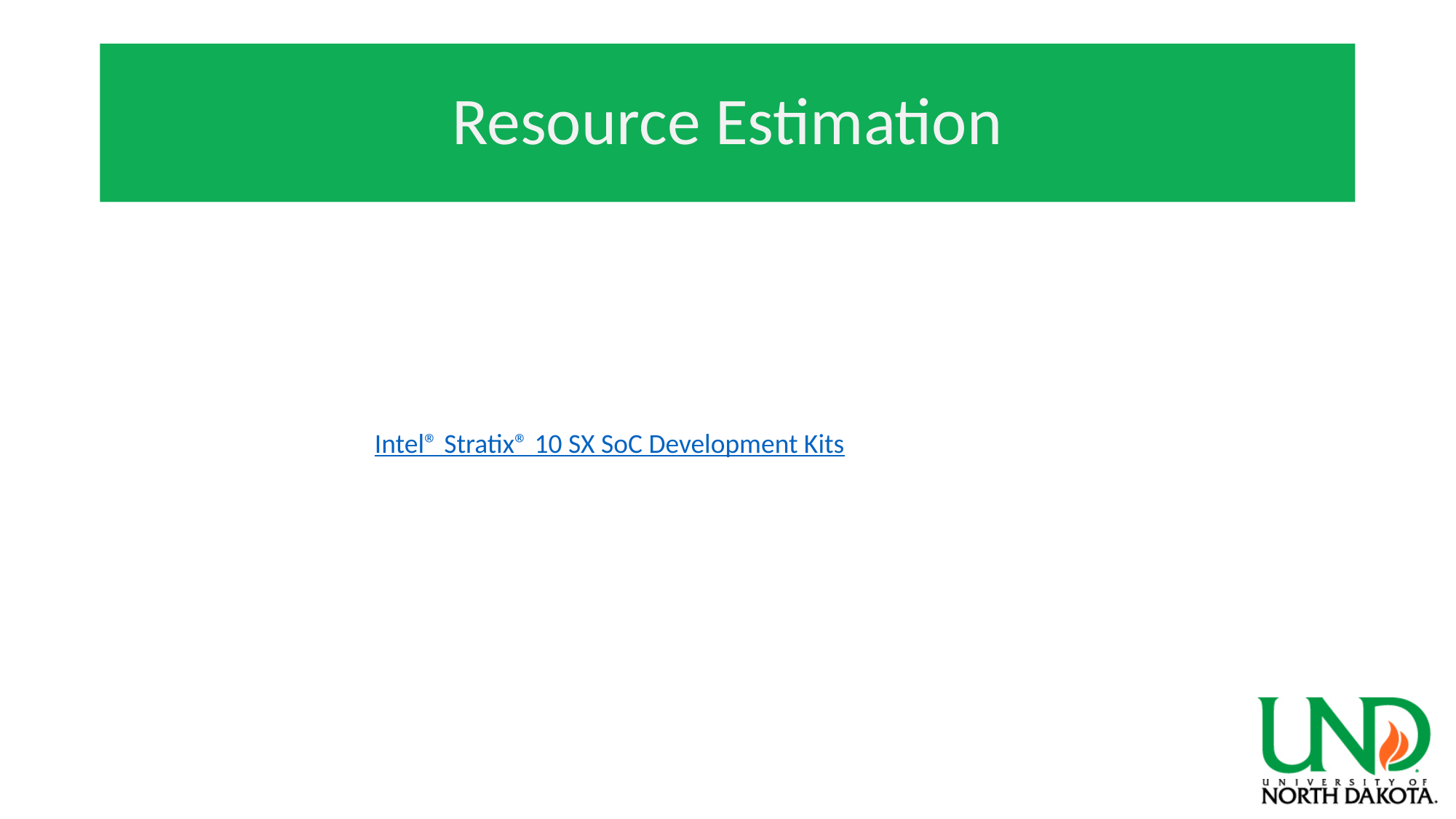

# Resource Estimation

Intel® Stratix® 10 SX SoC Development Kits